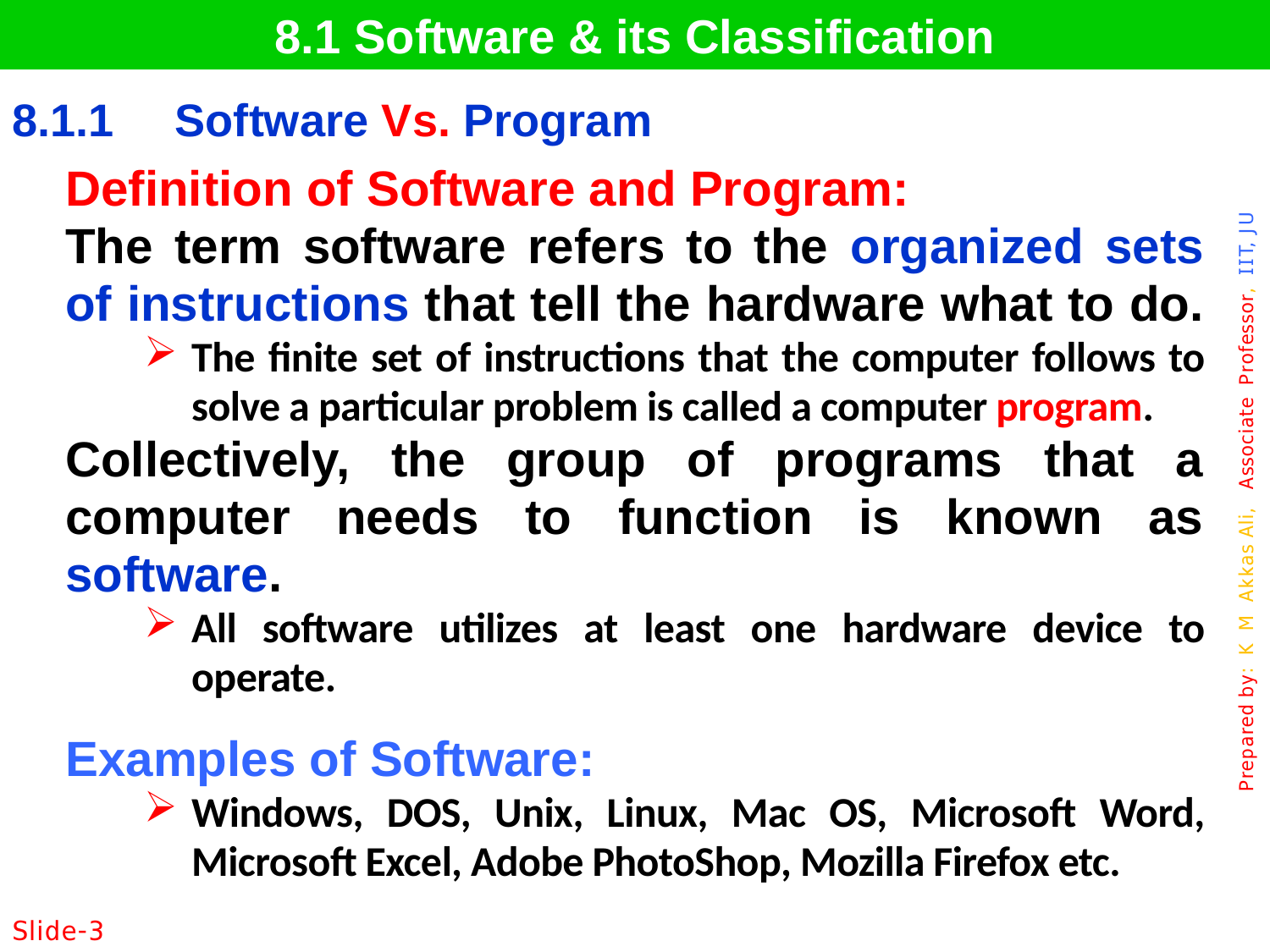

8.1 Software & its Classification
| 8.1.1 | Software Vs. Program |
| --- | --- |
Definition of Software and Program:
The term software refers to the organized sets of instructions that tell the hardware what to do.
The finite set of instructions that the computer follows to solve a particular problem is called a computer program.
Collectively, the group of programs that a computer needs to function is known as software.
All software utilizes at least one hardware device to operate.

Examples of Software:
Windows, DOS, Unix, Linux, Mac OS, Microsoft Word, Microsoft Excel, Adobe PhotoShop, Mozilla Firefox etc.

Slide-3